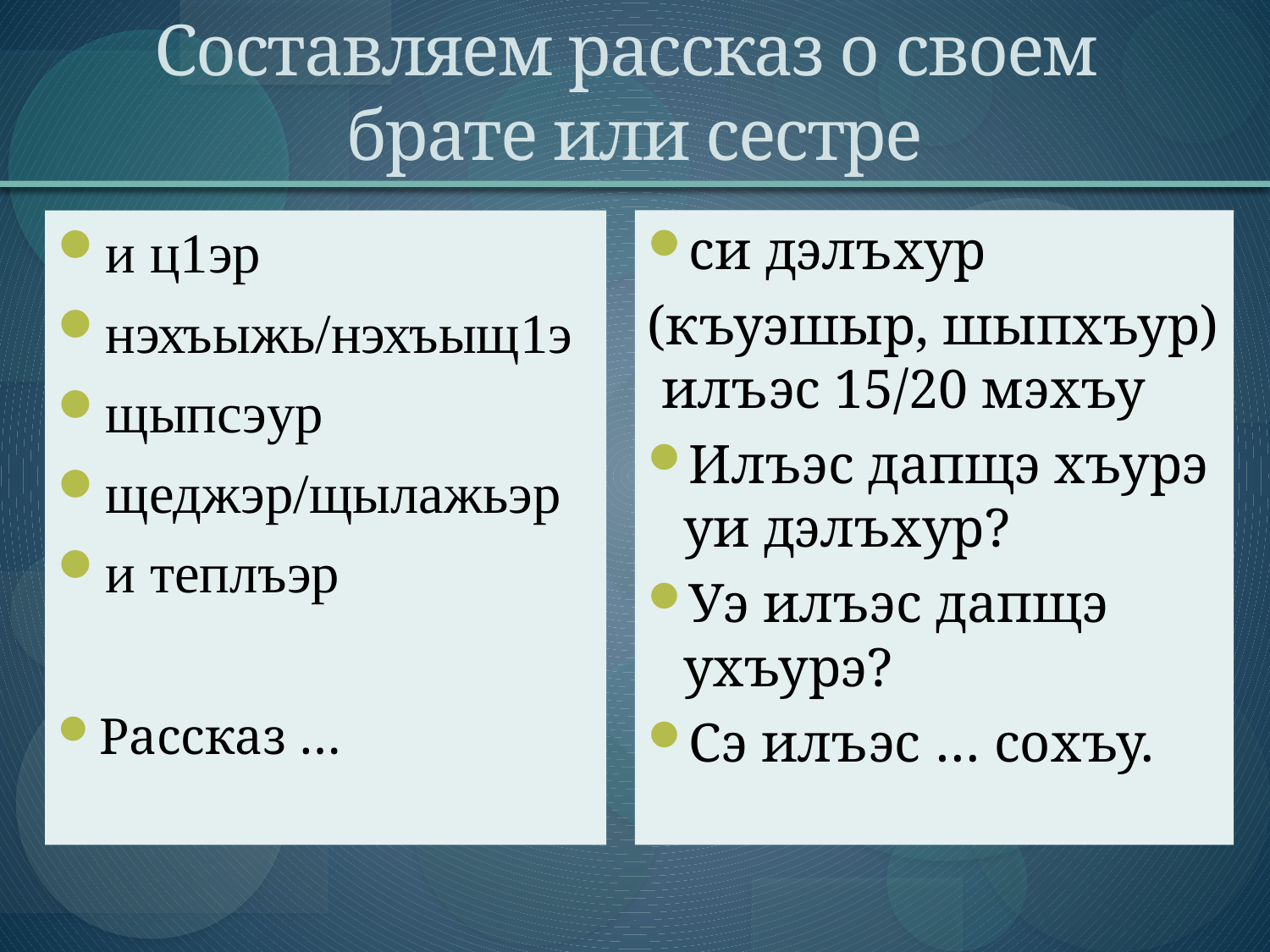

# Составляем рассказ о своем брате или сестре
и ц1эр
нэхъыжь/нэхъыщ1э
щыпсэур
щеджэр/щылажьэр
и теплъэр

Рассказ …
си дэлъхур
(къуэшыр, шыпхъур)  илъэс 15/20 мэхъу
Илъэс дапщэ хъурэ уи дэлъхур?
Уэ илъэс дапщэ ухъурэ?
Сэ илъэс … сохъу.